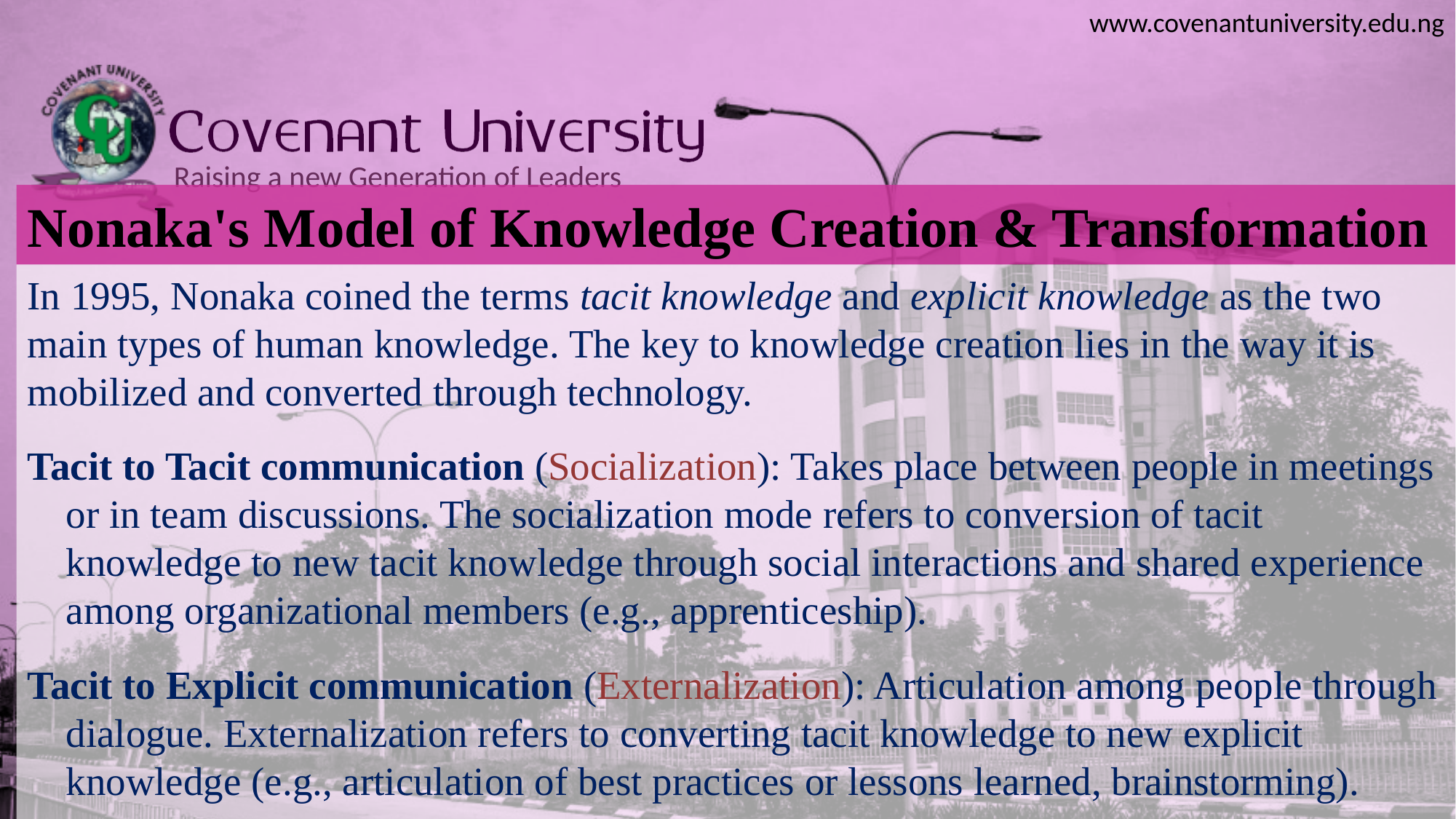

# Nonaka's Model of Knowledge Creation & Transformation
In 1995, Nonaka coined the terms tacit knowledge and explicit knowledge as the two main types of human knowledge. The key to knowledge creation lies in the way it is mobilized and converted through technology.

Tacit to Tacit communication (Socialization): Takes place between people in meetings or in team discussions. The socialization mode refers to conversion of tacit knowledge to new tacit knowledge through social interactions and shared experience among organizational members (e.g., apprenticeship).

Tacit to Explicit communication (Externalization): Articulation among people through dialogue. Externalization refers to converting tacit knowledge to new explicit knowledge (e.g., articulation of best practices or lessons learned, brainstorming).